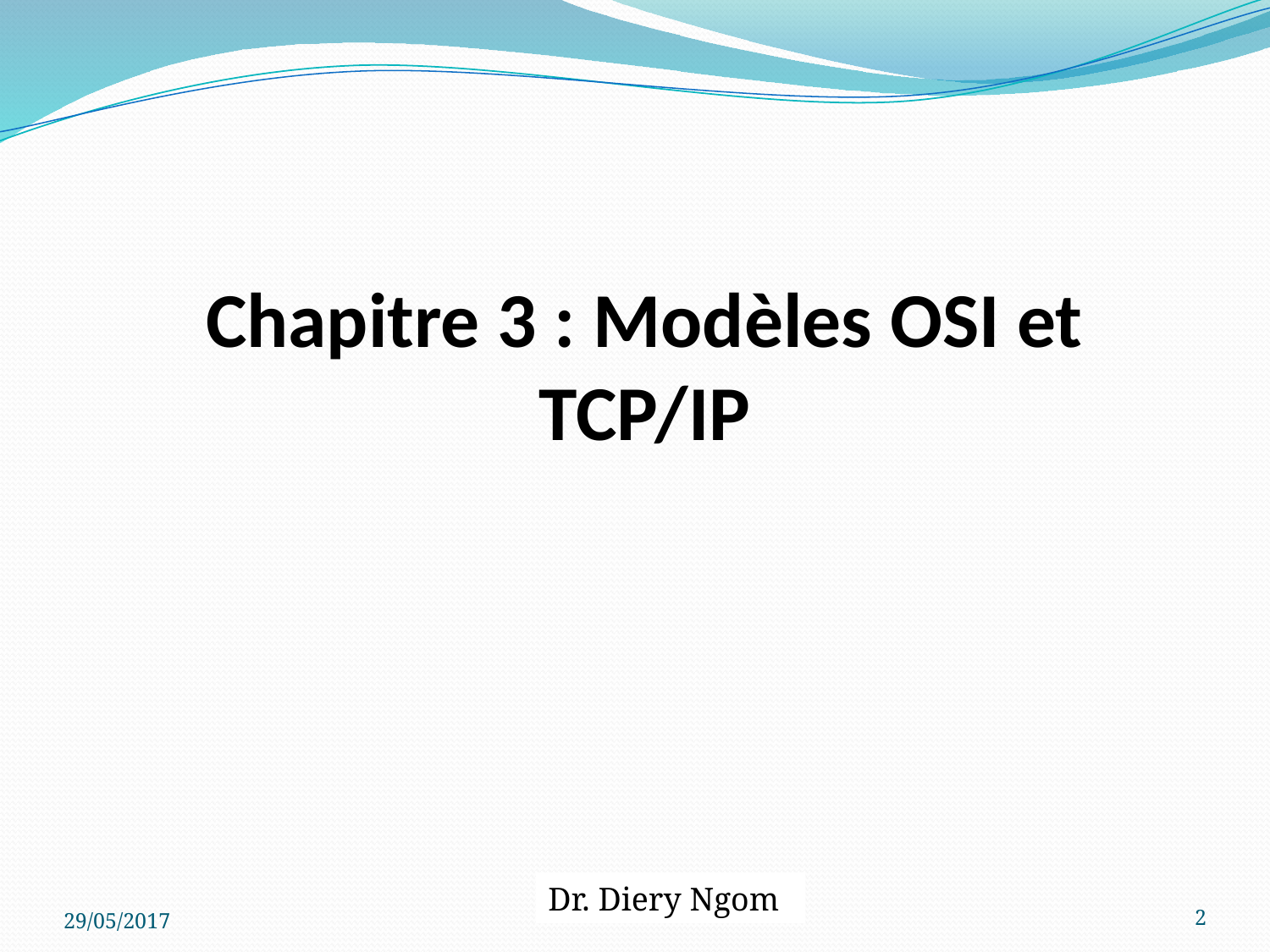

# Chapitre 3 : Modèles OSI et TCP/IP
Dr. Diery Ngom
29/05/2017
2